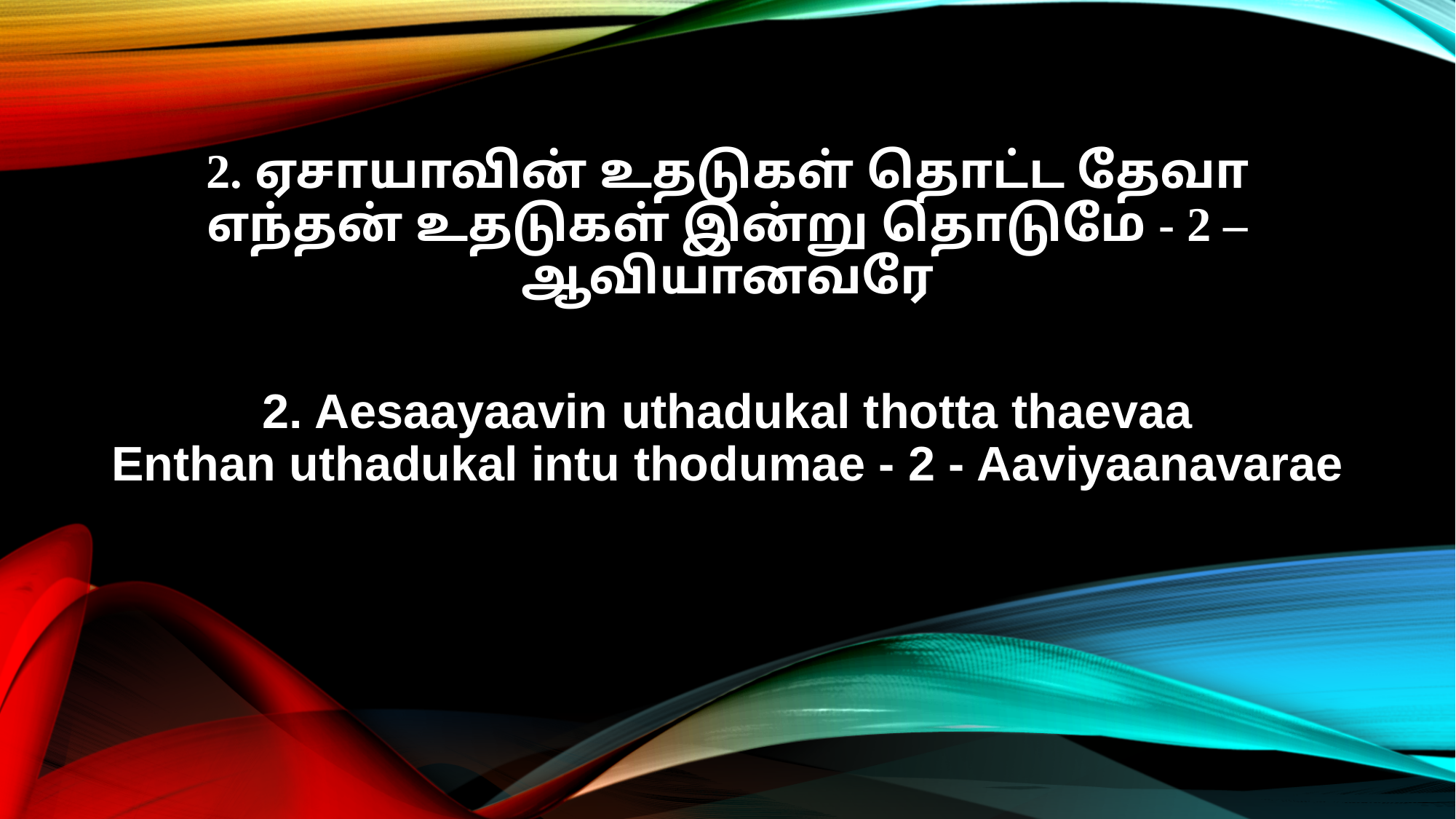

2. ஏசாயாவின் உதடுகள் தொட்ட தேவா
எந்தன் உதடுகள் இன்று தொடுமே - 2 – ஆவியானவரே

2. Aesaayaavin uthadukal thotta thaevaa
Enthan uthadukal intu thodumae - 2 - Aaviyaanavarae